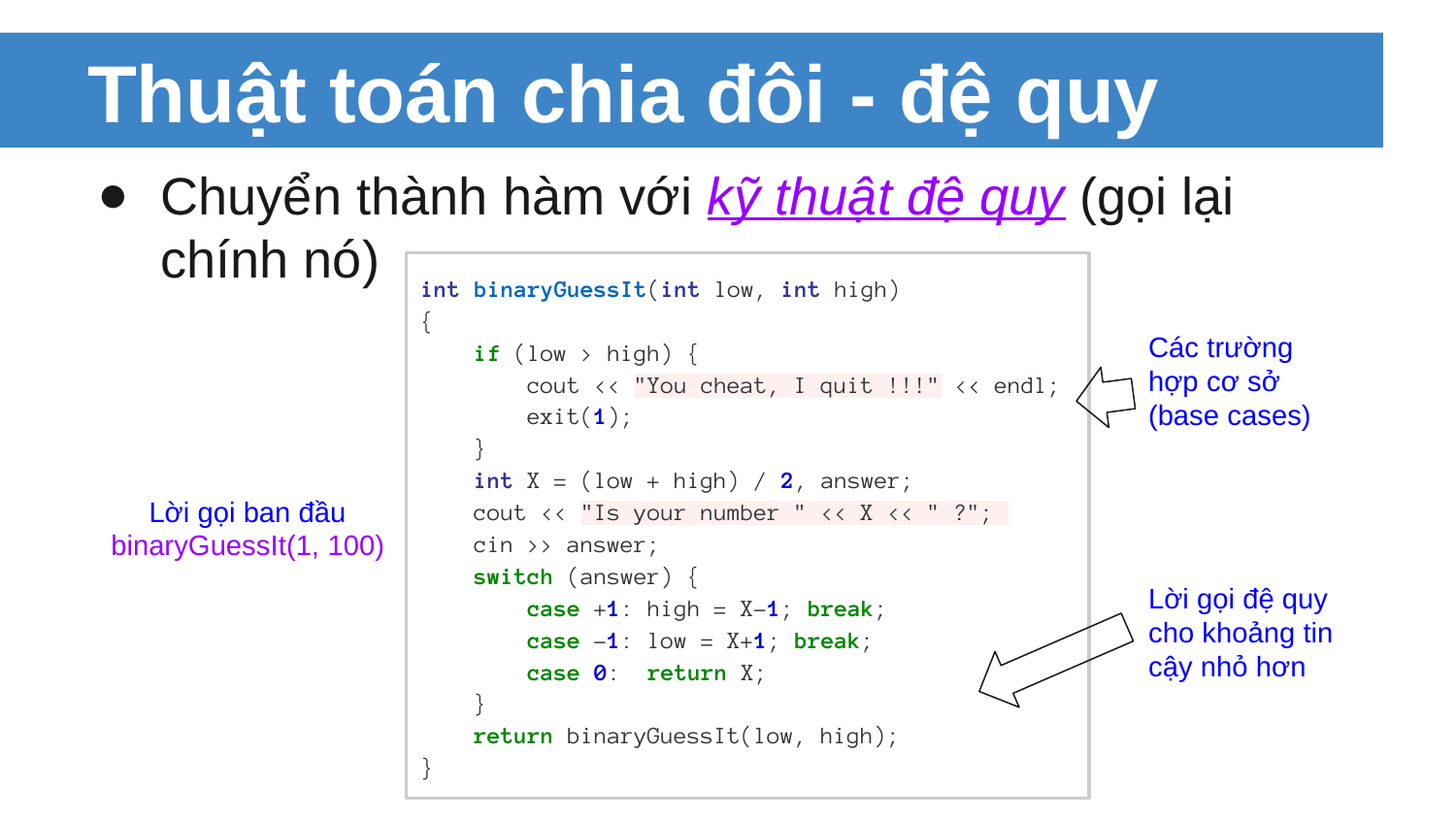

# Thuật toán chia đôi - đệ quy
Chuyển thành hàm với kỹ thuật đệ quy (gọi lại chính nó)

int binaryGuessIt(int low, int high)
{
    if (low > high) {
        cout << "You cheat, I quit !!!" << endl;
        exit(1);
    }
    int X = (low + high) / 2, answer;
    cout << "Is your number " << X << " ?";
    cin >> answer;
    switch (answer) {
        case +1: high = X-1; break;
        case -1: low = X+1; break;
        case 0:  return X;
    }
    return binaryGuessIt(low, high);
}
Các trường hợp cơ sở (base cases)

Lời gọi ban đầu
binaryGuessIt(1, 100)
Lời gọi đệ quy cho khoảng tin cậy nhỏ hơn